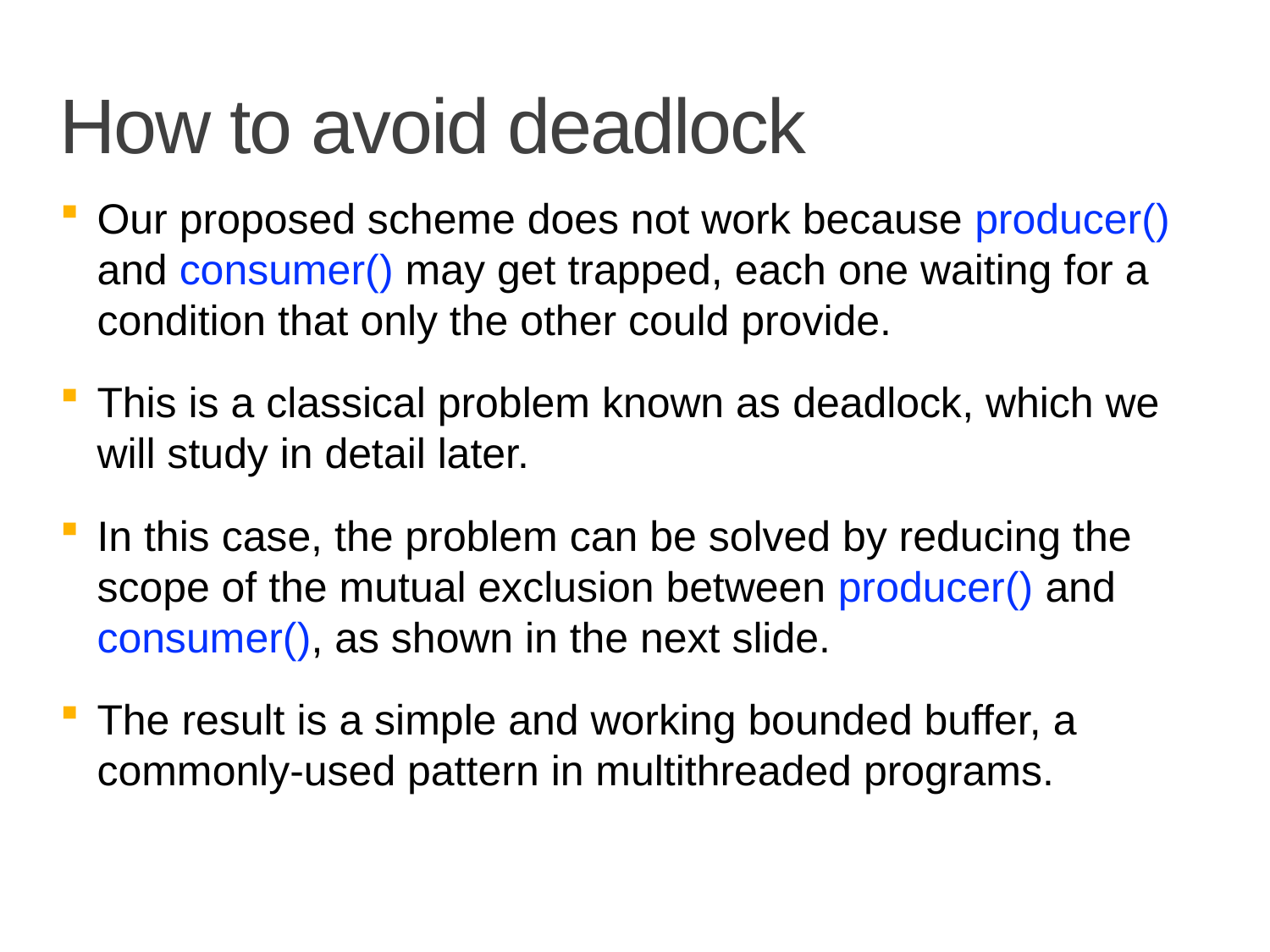

# How to avoid deadlock
Our proposed scheme does not work because producer() and consumer() may get trapped, each one waiting for a condition that only the other could provide.
This is a classical problem known as deadlock, which we will study in detail later.
In this case, the problem can be solved by reducing the scope of the mutual exclusion between producer() and consumer(), as shown in the next slide.
The result is a simple and working bounded buffer, a commonly-used pattern in multithreaded programs.